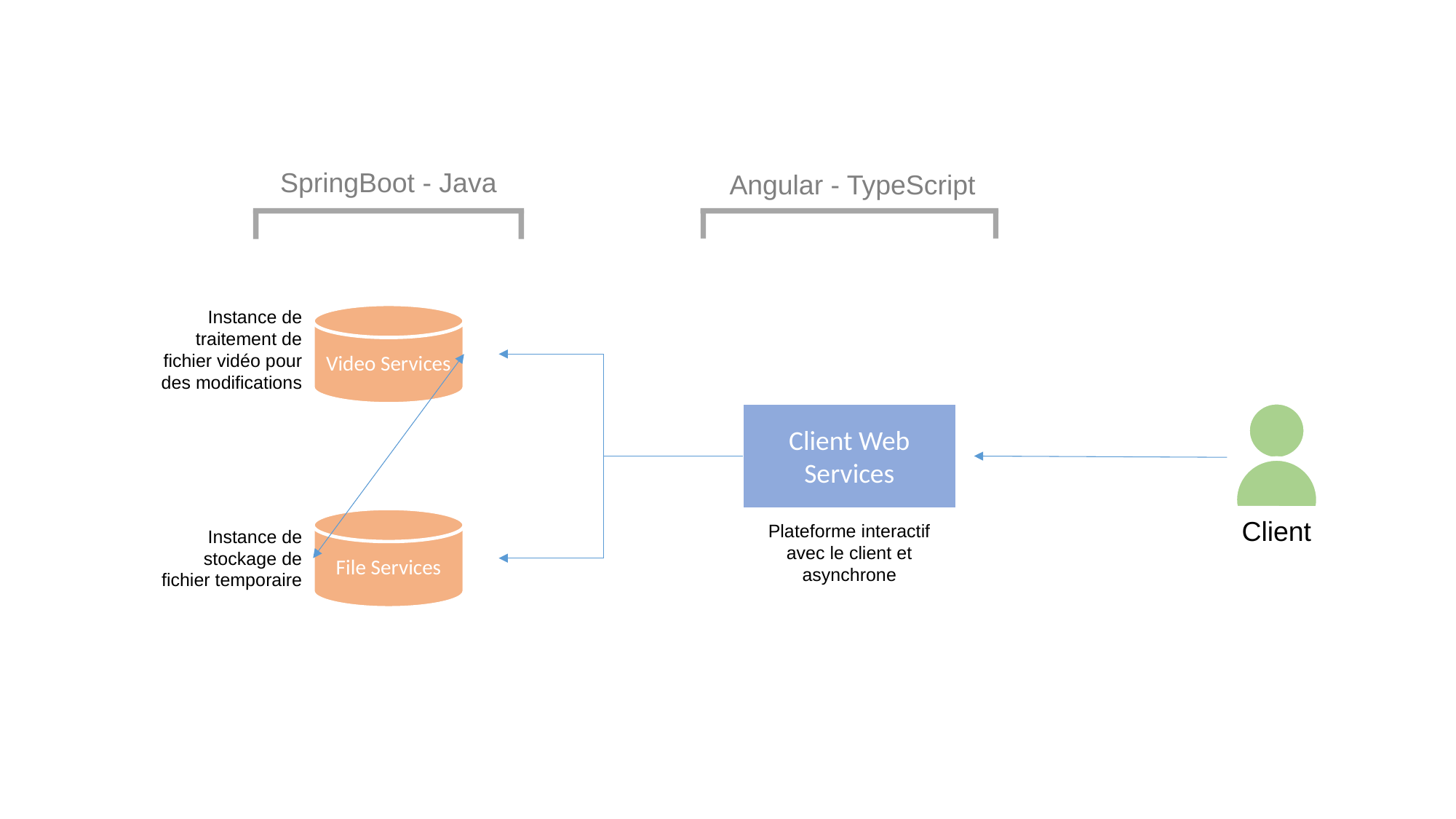

SpringBoot - Java

Angular - TypeScript

Instance de traitement de fichier vidéo pour des modifications
Video Services
Client Web Services

Client
File Services
Plateforme interactif avec le client et asynchrone
Instance de stockage de fichier temporaire